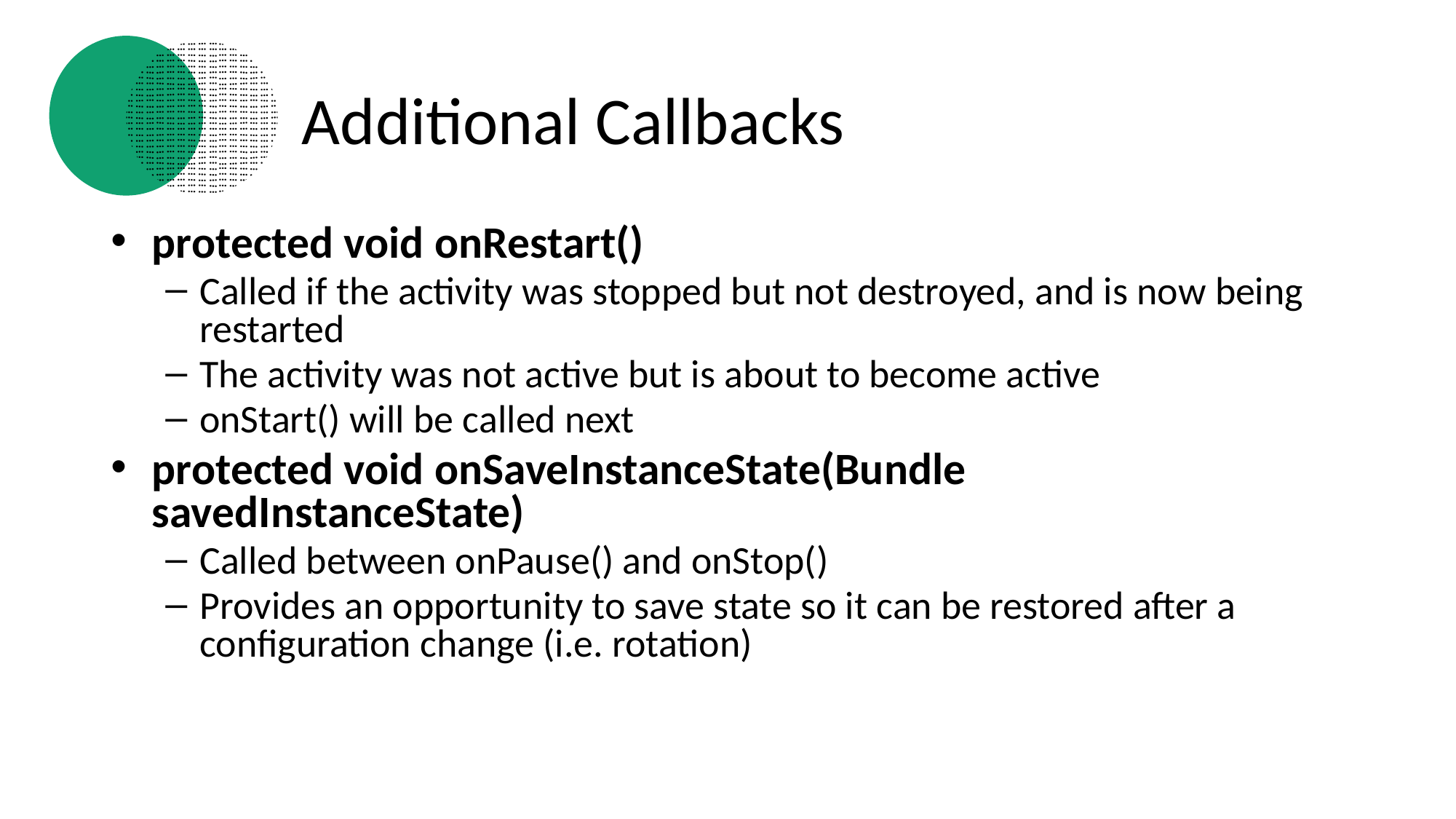

# Additional Callbacks
protected void onRestart()
Called if the activity was stopped but not destroyed, and is now being restarted
The activity was not active but is about to become active
onStart() will be called next
protected void onSaveInstanceState(Bundle savedInstanceState)
Called between onPause() and onStop()
Provides an opportunity to save state so it can be restored after a configuration change (i.e. rotation)